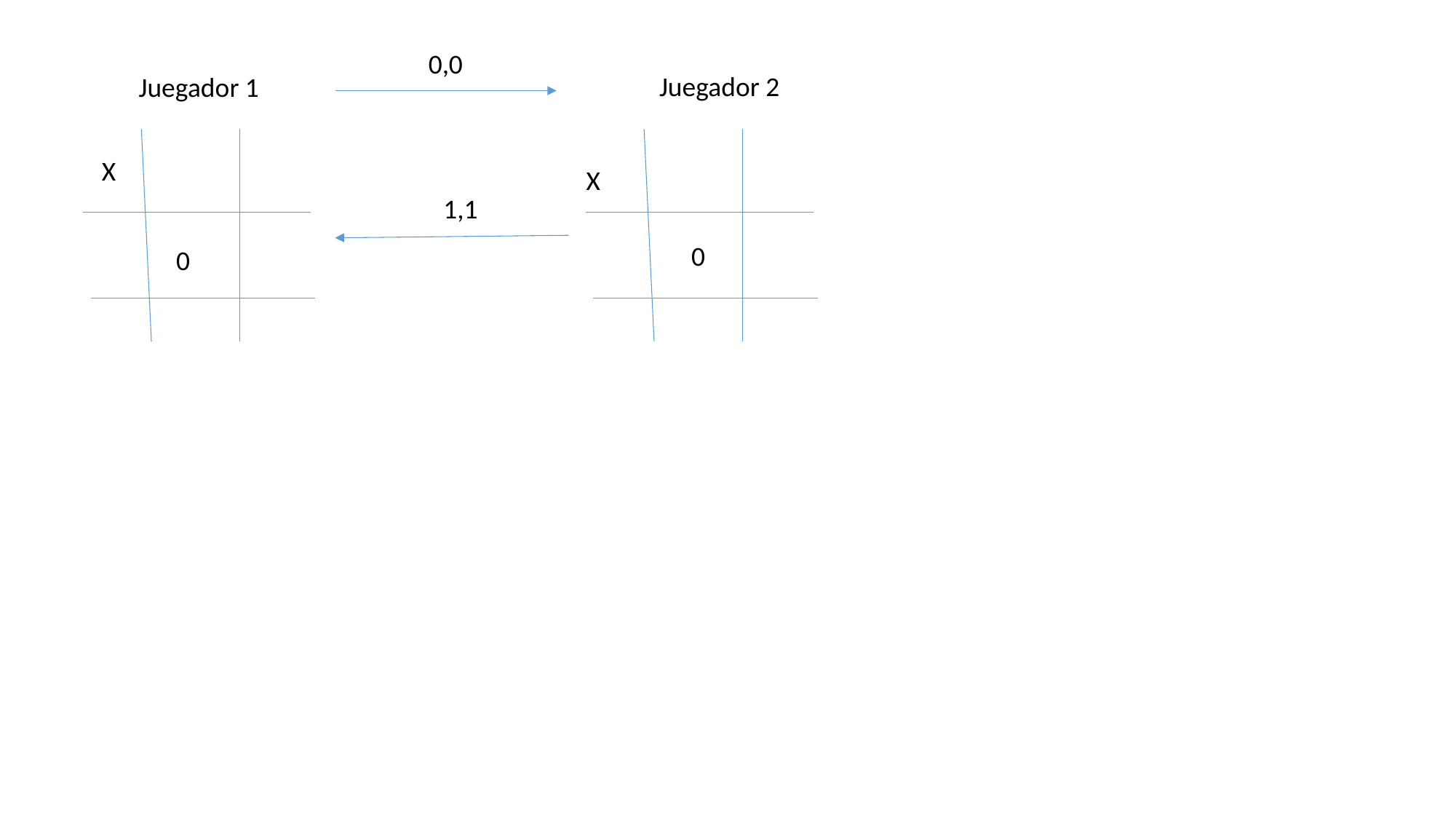

0,0
Juegador 2
Juegador 1
X
X
1,1
0
0